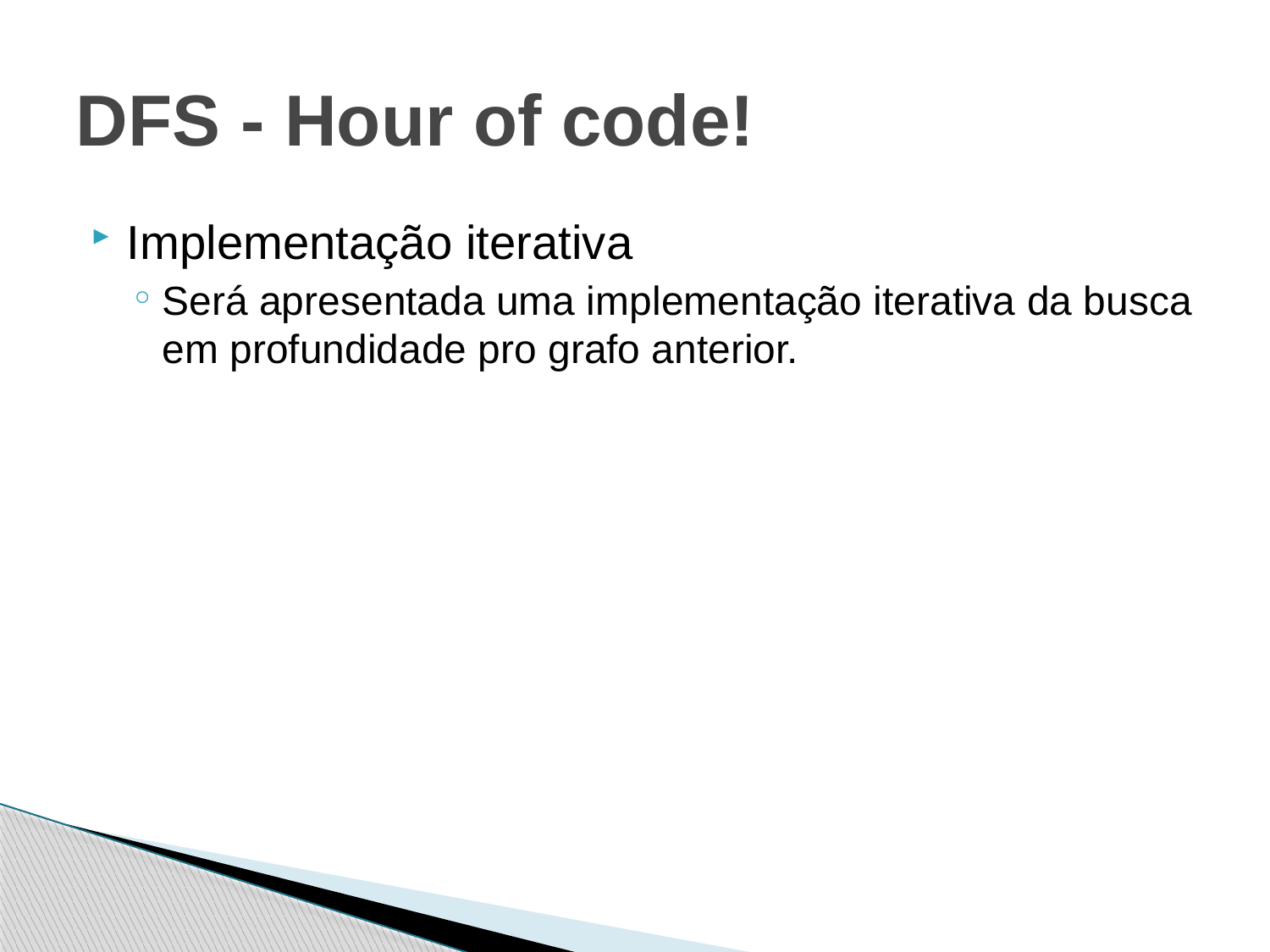

# DFS - Hour of code!
Implementação iterativa
Será apresentada uma implementação iterativa da busca em profundidade pro grafo anterior.